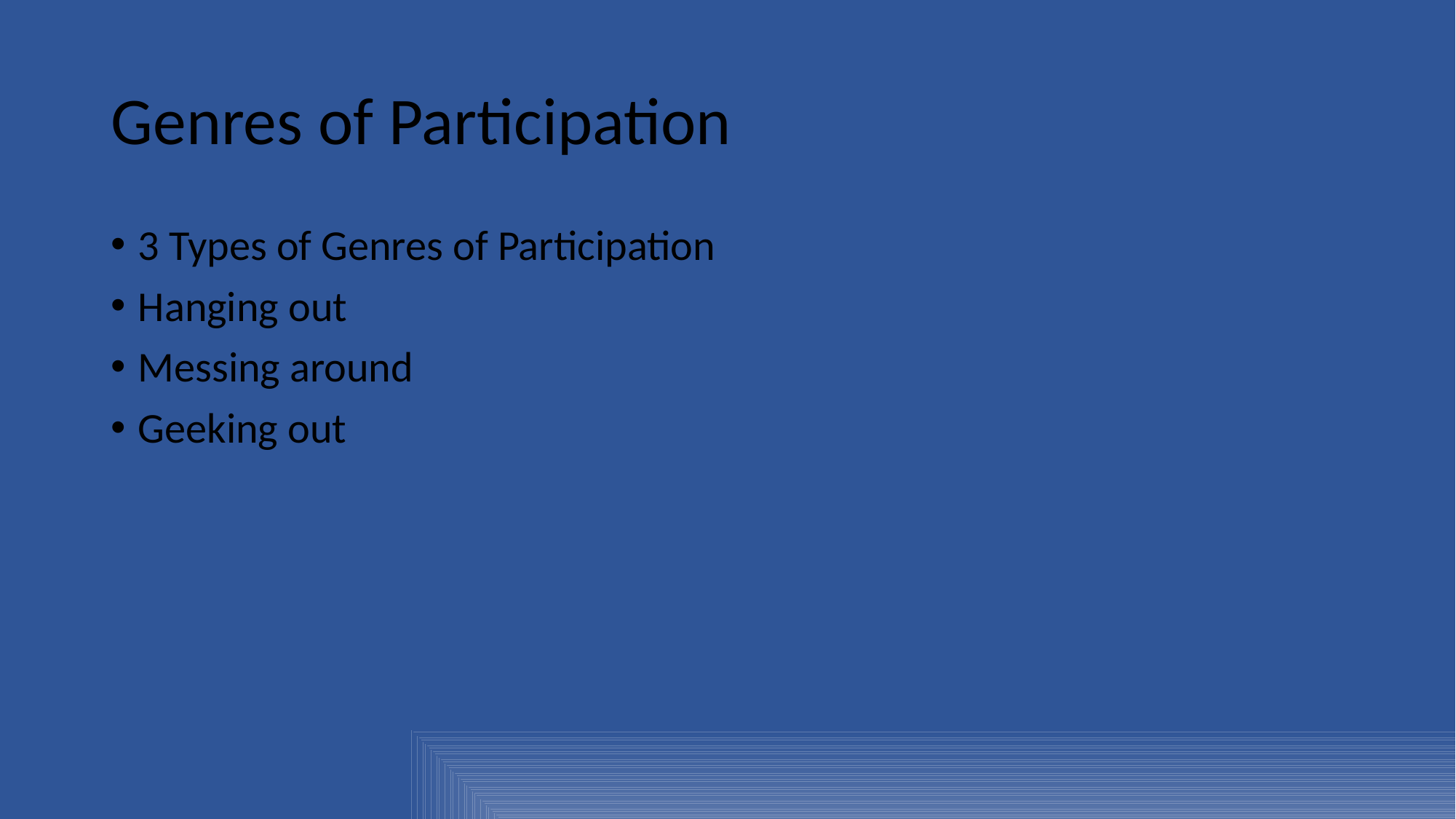

# Genres of Participation
3 Types of Genres of Participation
Hanging out
Messing around
Geeking out